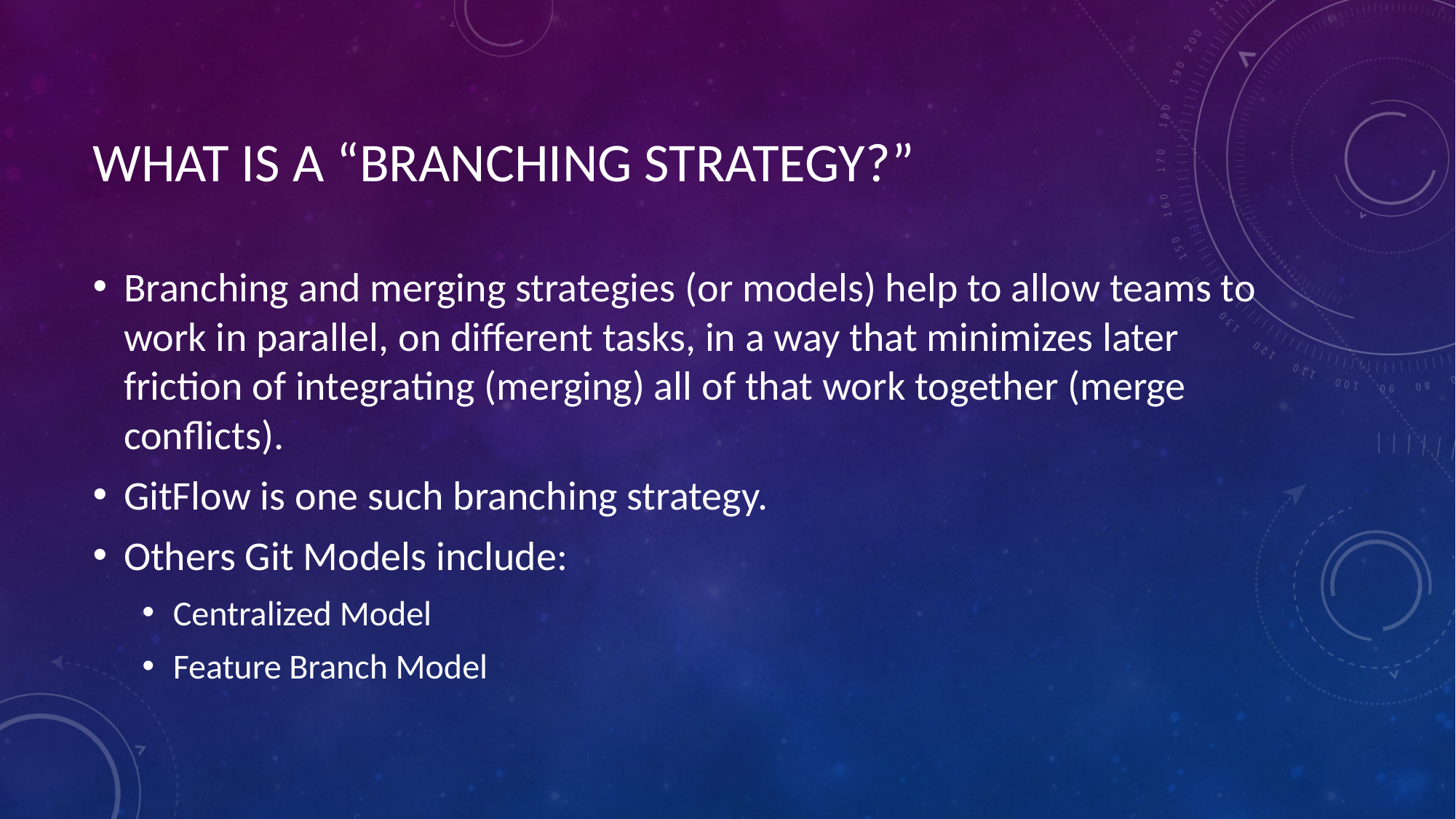

# What is a “Branching Strategy?”
Branching and merging strategies (or models) help to allow teams to work in parallel, on different tasks, in a way that minimizes later friction of integrating (merging) all of that work together (merge conflicts).
GitFlow is one such branching strategy.
Others Git Models include:
Centralized Model
Feature Branch Model